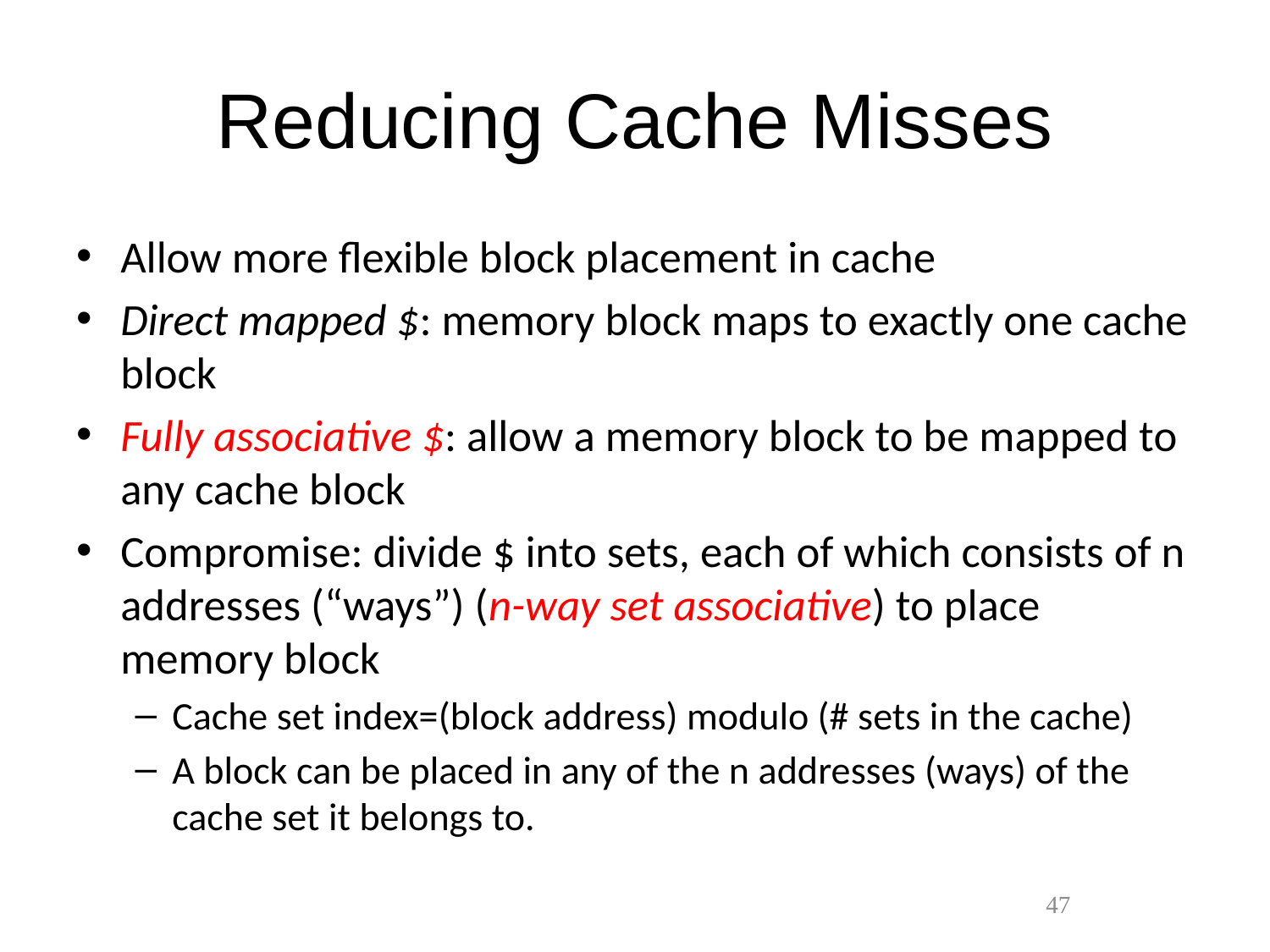

# Reducing Cache Misses
Allow more flexible block placement in cache
Direct mapped $: memory block maps to exactly one cache block
Fully associative $: allow a memory block to be mapped to any cache block
Compromise: divide $ into sets, each of which consists of n addresses (“ways”) (n-way set associative) to place memory block
Cache set index=(block address) modulo (# sets in the cache)
A block can be placed in any of the n addresses (ways) of the cache set it belongs to.
47